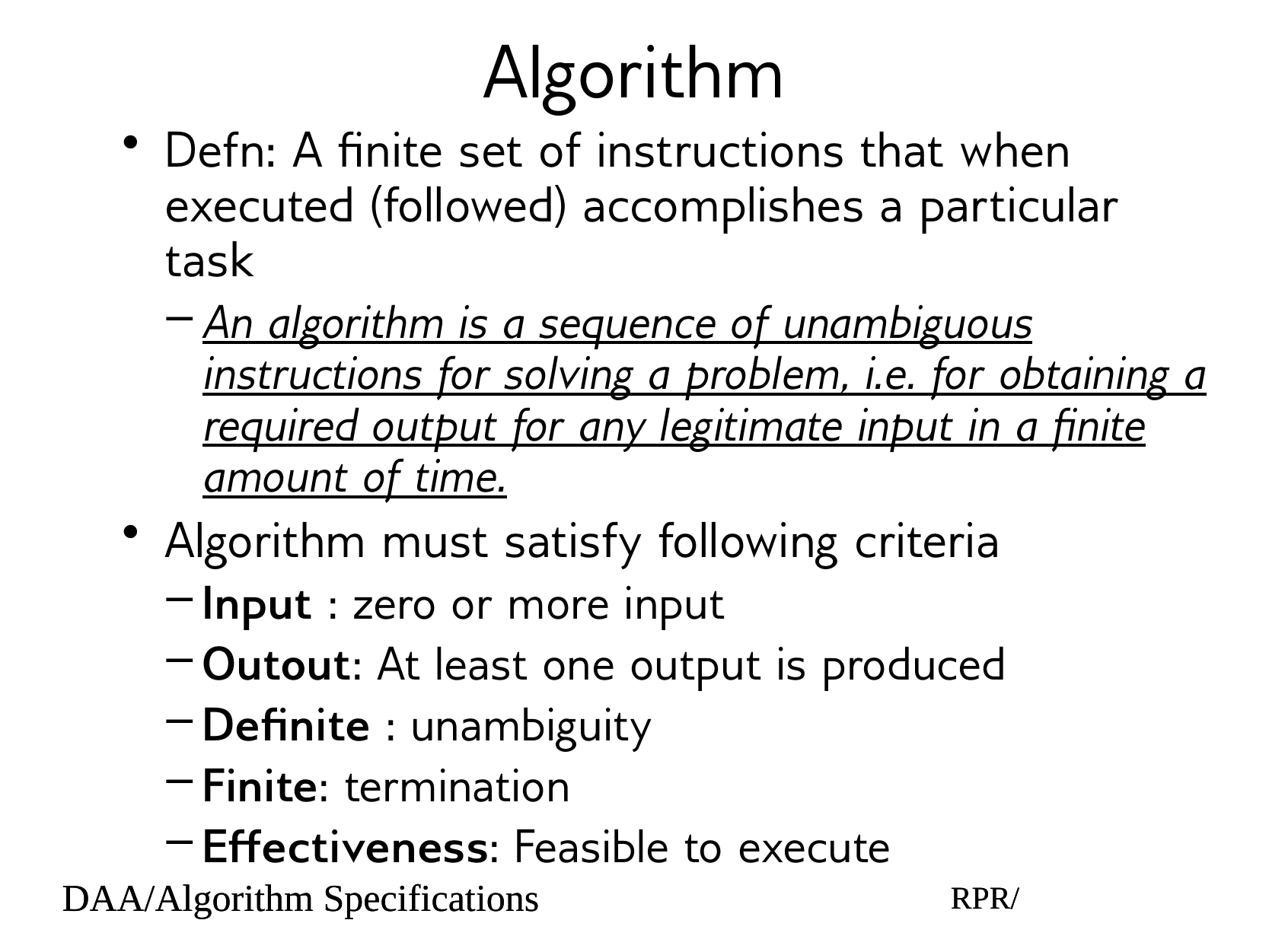

# Algorithm
Defn: A finite set of instructions that when executed (followed) accomplishes a particular task
An algorithm is a sequence of unambiguous instructions for solving a problem, i.e. for obtaining a required output for any legitimate input in a finite amount of time.
Algorithm must satisfy following criteria
Input : zero or more input
Outout: At least one output is produced
Definite : unambiguity
Finite: termination
Effectiveness: Feasible to execute
DAA/Algorithm Specifications
RPR/
6